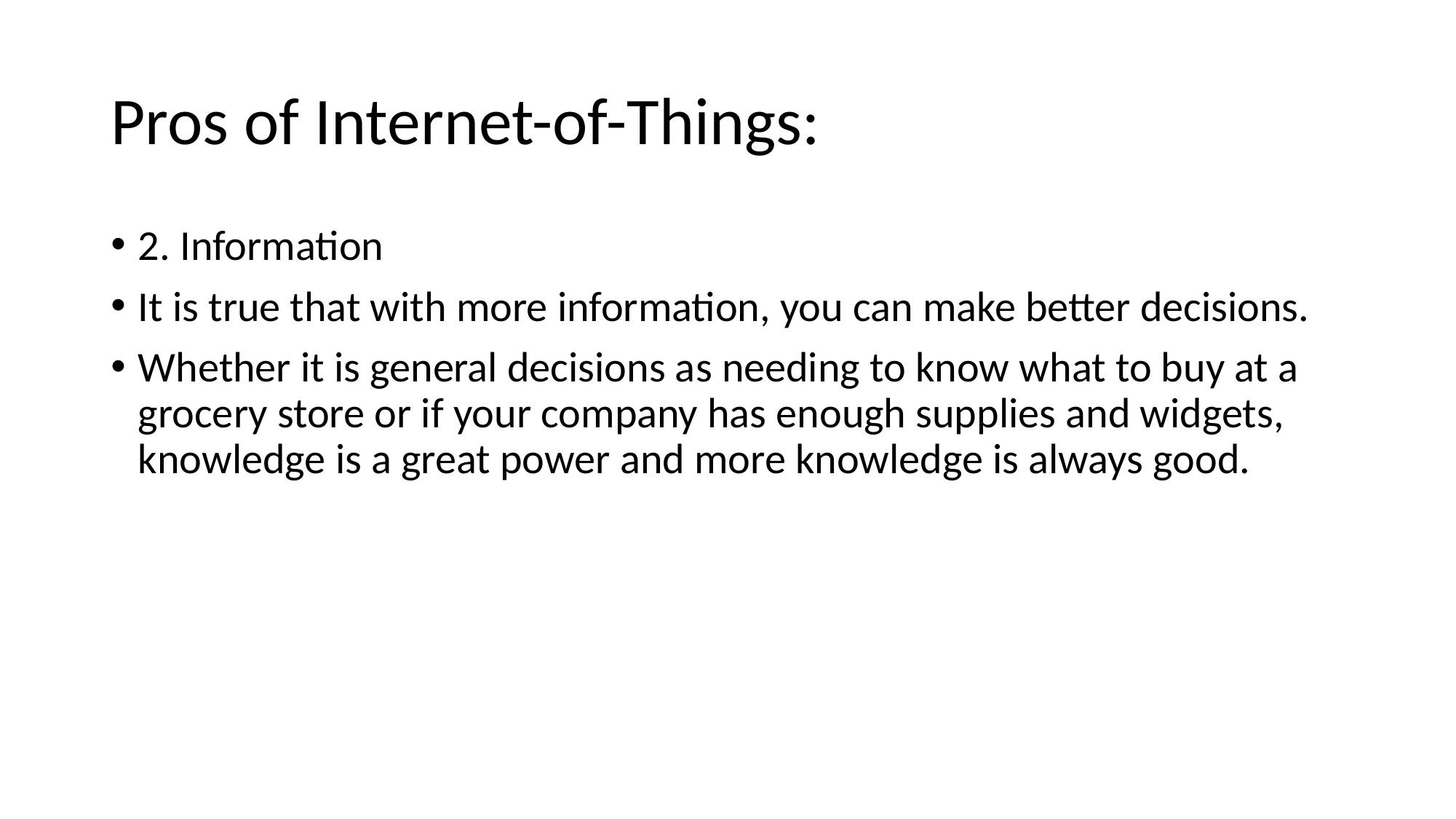

# Pros of Internet-of-Things:
2. Information
It is true that with more information, you can make better decisions.
Whether it is general decisions as needing to know what to buy at a grocery store or if your company has enough supplies and widgets, knowledge is a great power and more knowledge is always good.